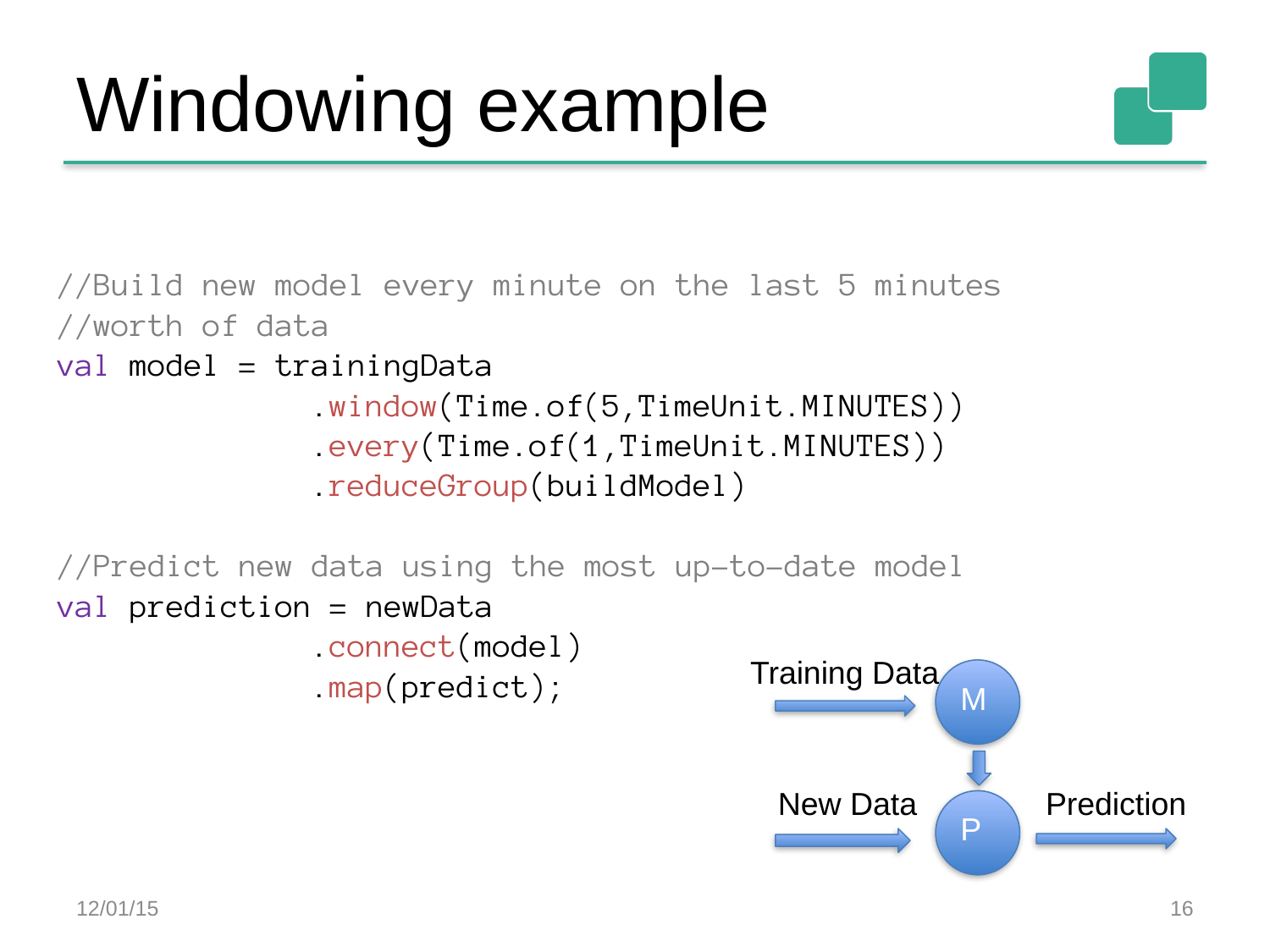

# Windowing example
//Build new model every minute on the last 5 minutes
//worth of data
val model = trainingData
		.window(Time.of(5,TimeUnit.MINUTES))
		.every(Time.of(1,TimeUnit.MINUTES))
		.reduceGroup(buildModel)

//Predict new data using the most up-to-date model
val prediction = newData
		.connect(model)
		.map(predict);

Training Data
M

New Data
Prediction
P

12/01/15
16